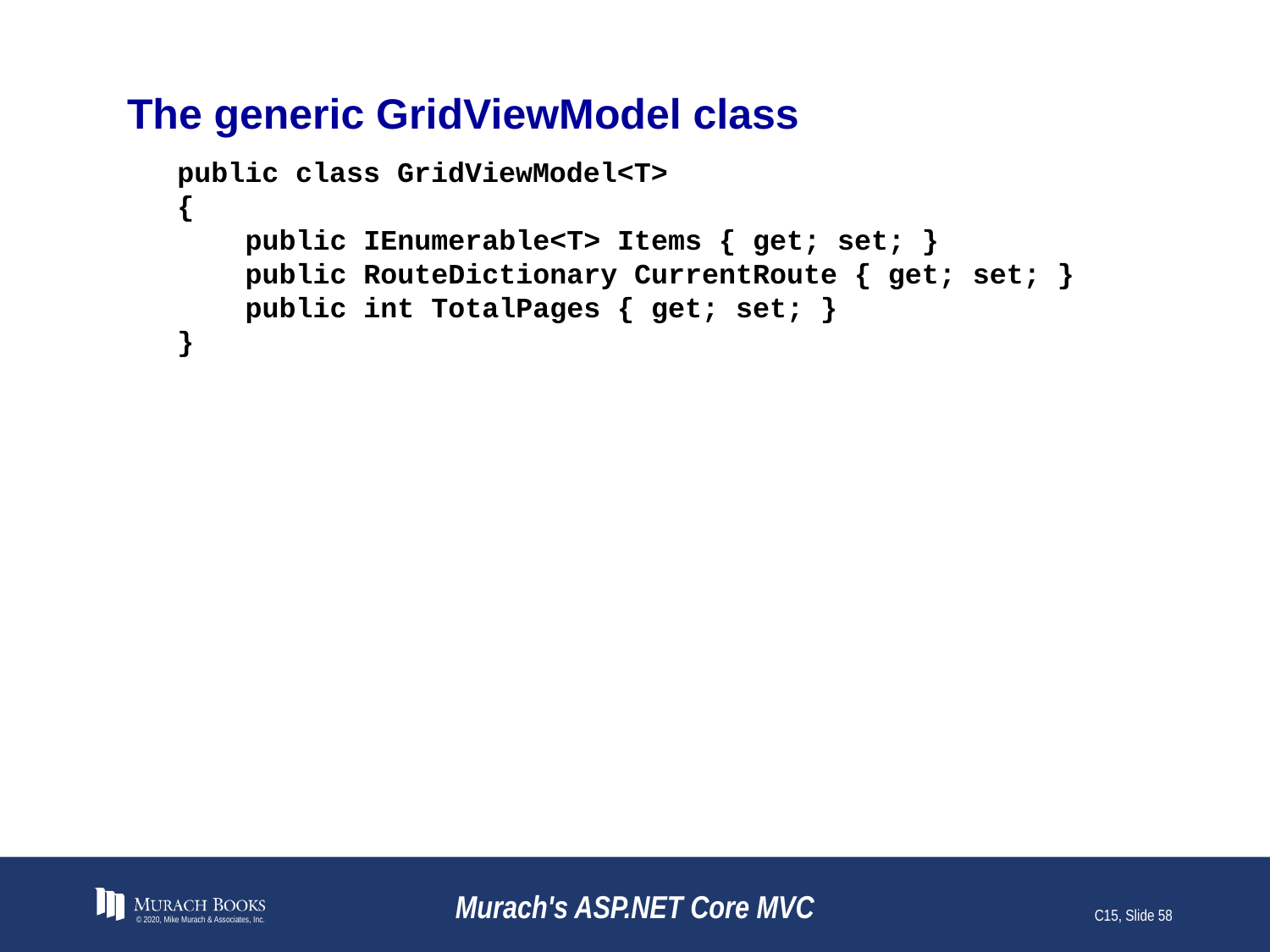

# The generic GridViewModel class
public class GridViewModel<T>
{
    public IEnumerable<T> Items { get; set; }
    public RouteDictionary CurrentRoute { get; set; }
    public int TotalPages { get; set; }
}

© 2020, Mike Murach & Associates, Inc.
Murach's ASP.NET Core MVC

C15, Slide 58